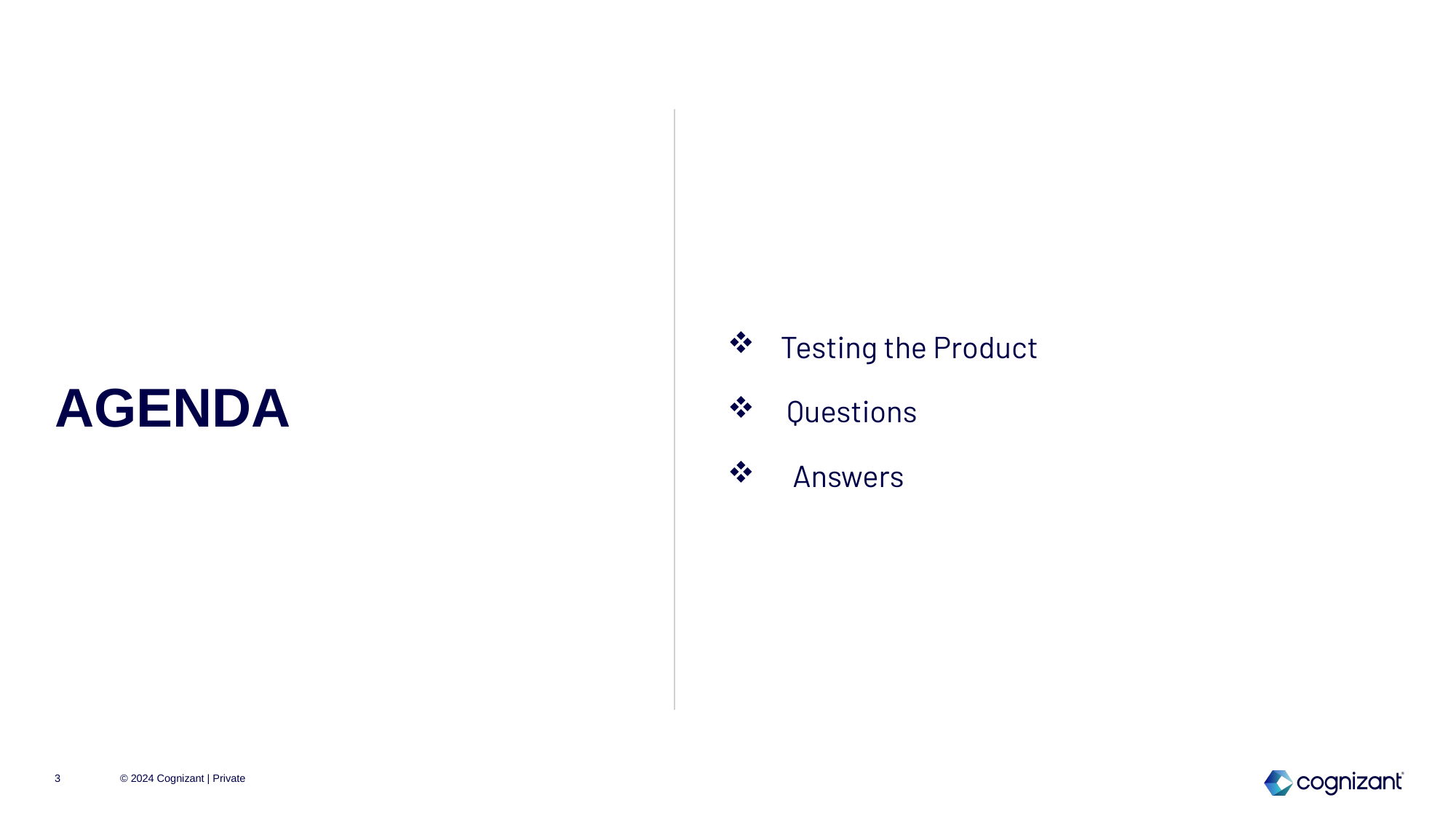

Testing the Product
   Questions
    Answers
# AGENDA
3
© 2024 Cognizant | Private